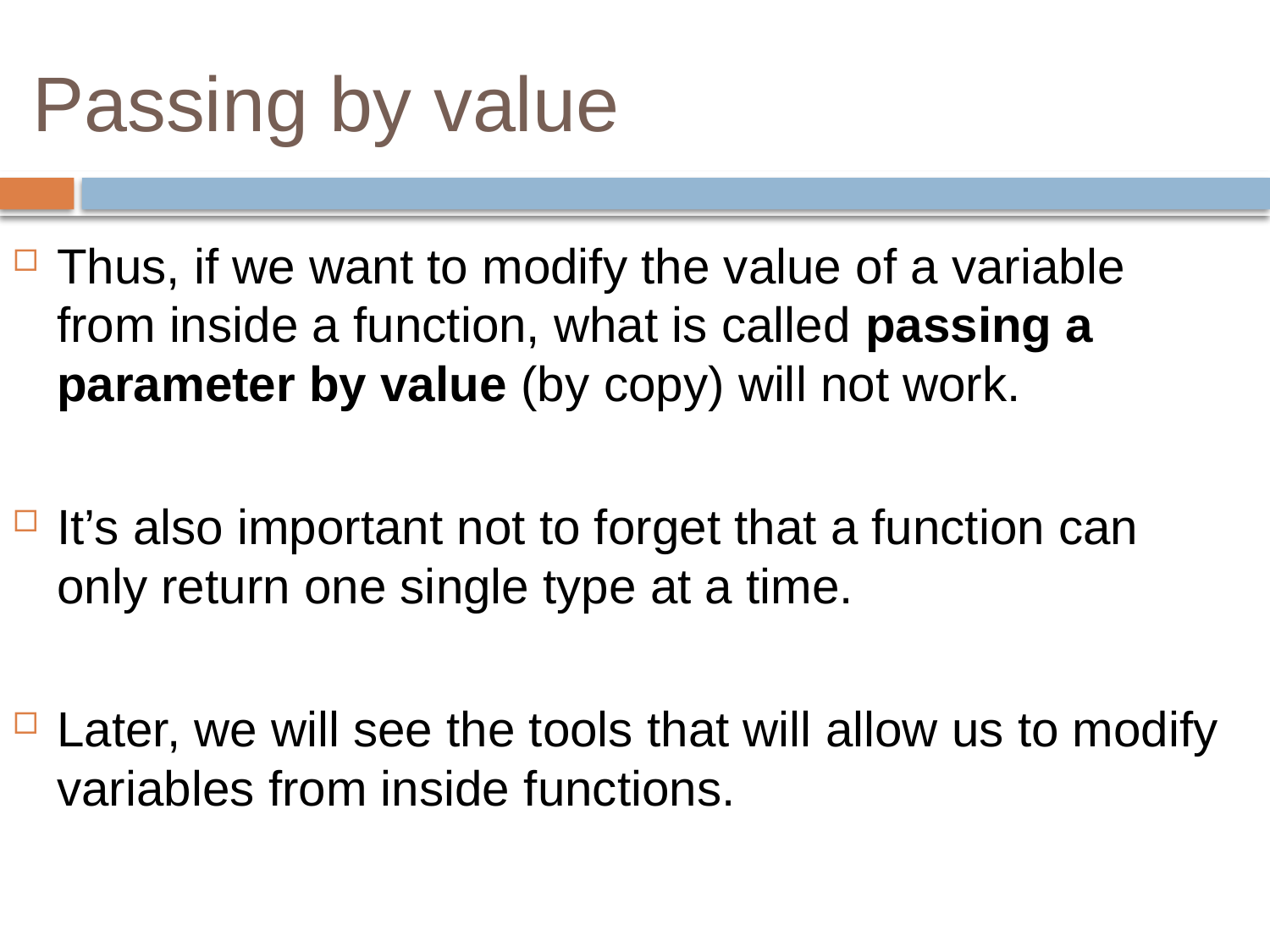

# Passing by value
Thus, if we want to modify the value of a variable from inside a function, what is called passing a parameter by value (by copy) will not work.

It’s also important not to forget that a function can only return one single type at a time.

Later, we will see the tools that will allow us to modify variables from inside functions.